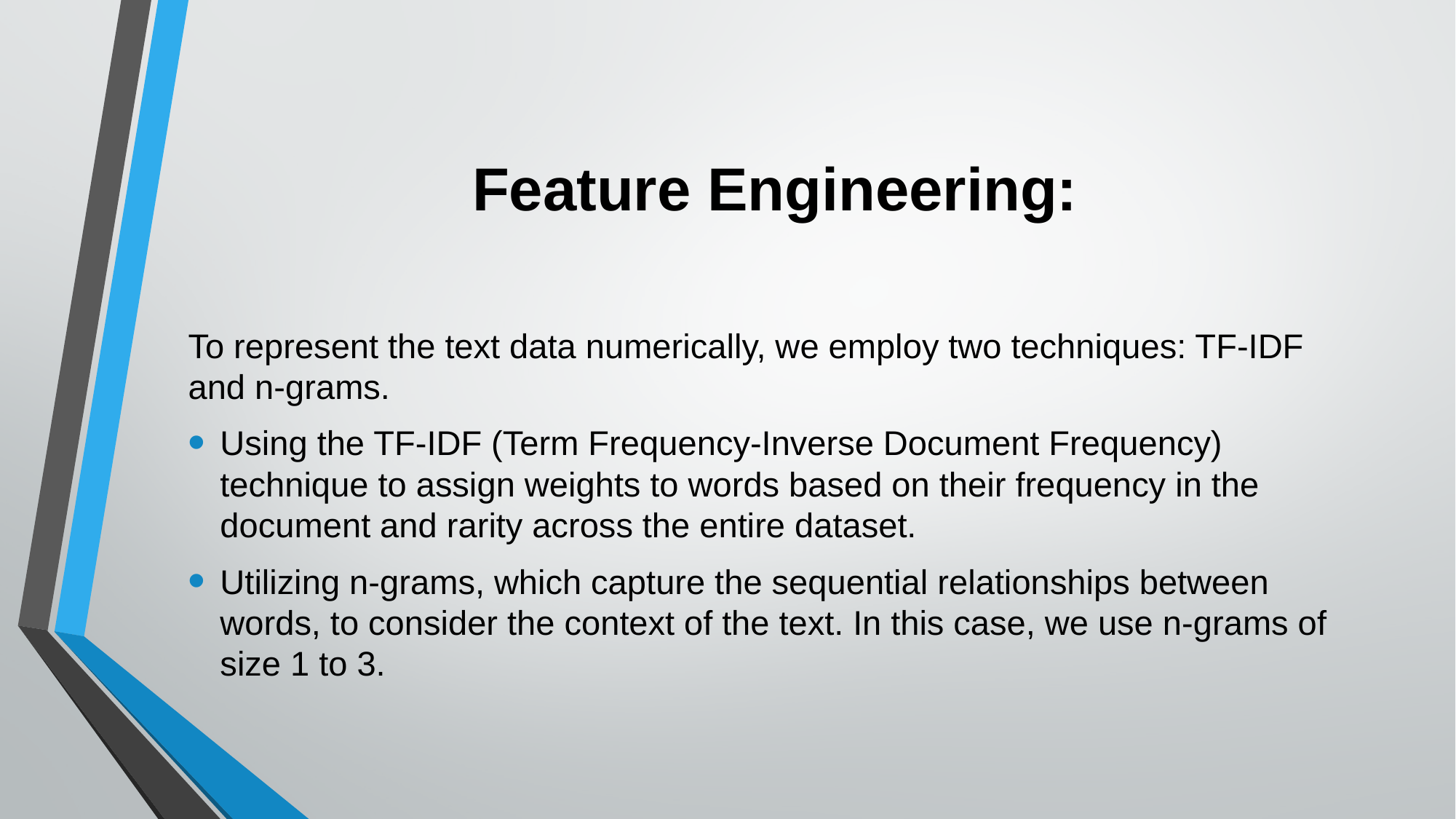

# Feature Engineering:
To represent the text data numerically, we employ two techniques: TF-IDF and n-grams.
Using the TF-IDF (Term Frequency-Inverse Document Frequency) technique to assign weights to words based on their frequency in the document and rarity across the entire dataset.
Utilizing n-grams, which capture the sequential relationships between words, to consider the context of the text. In this case, we use n-grams of size 1 to 3.